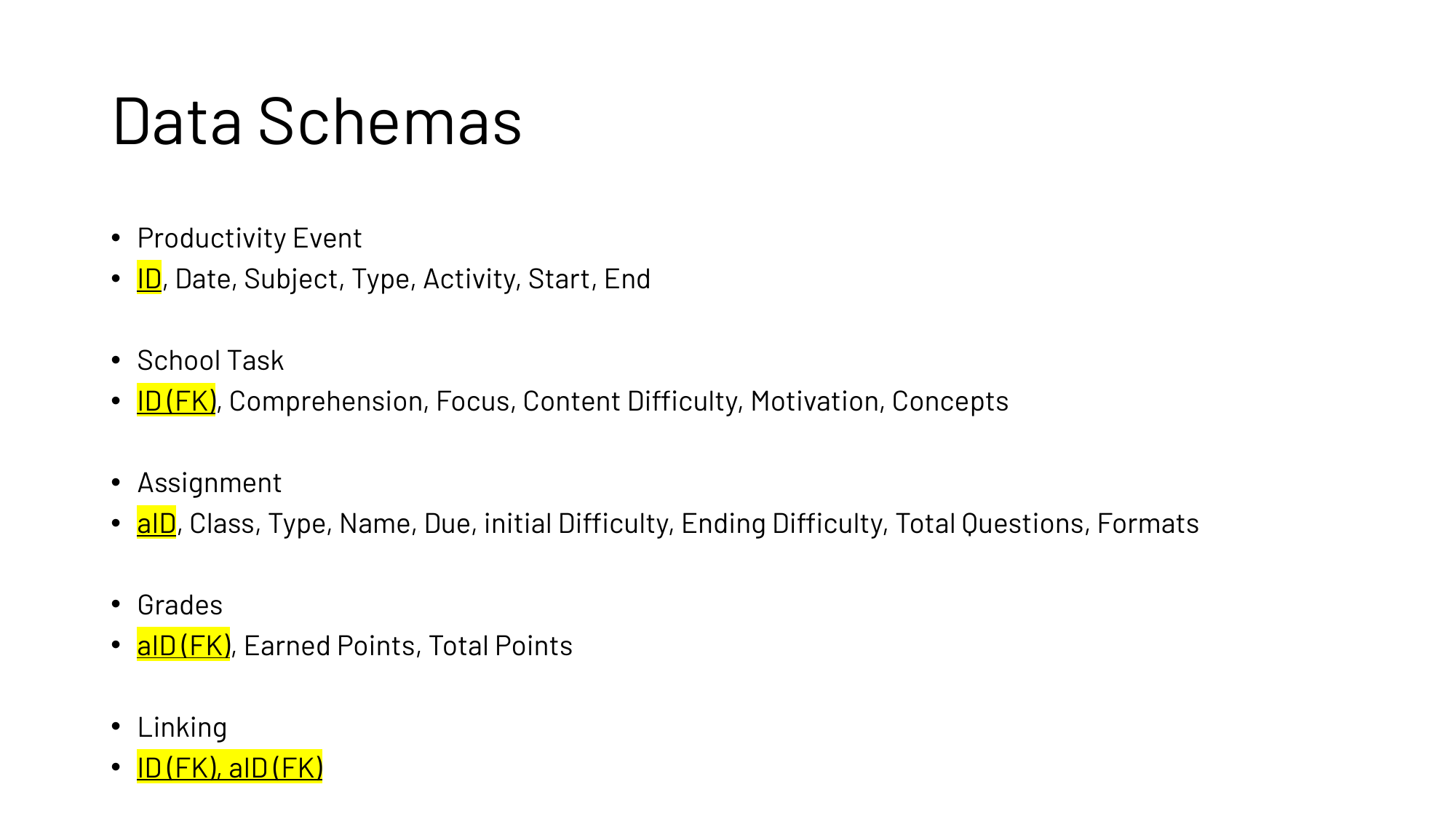

# Data Schemas
Productivity Event
ID, Date, Subject, Type, Activity, Start, End

School Task
ID (FK), Comprehension, Focus, Content Difficulty, Motivation, Concepts

Assignment
aID, Class, Type, Name, Due, initial Difficulty, Ending Difficulty, Total Questions, Formats

Grades
aID (FK), Earned Points, Total Points

Linking
ID (FK), aID (FK)